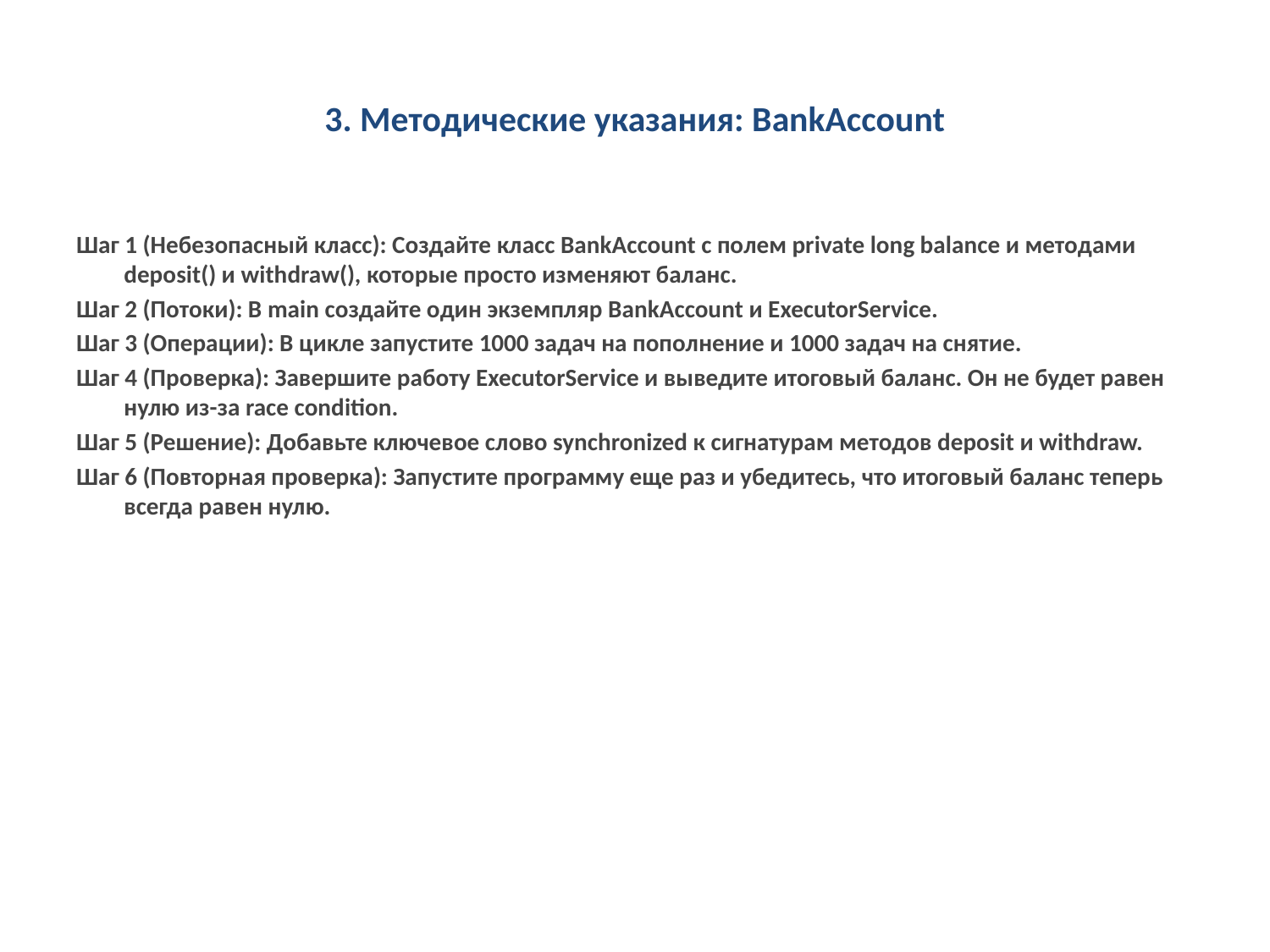

# 3. Методические указания: BankAccount
Шаг 1 (Небезопасный класс): Создайте класс BankAccount с полем private long balance и методами deposit() и withdraw(), которые просто изменяют баланс.
Шаг 2 (Потоки): В main создайте один экземпляр BankAccount и ExecutorService.
Шаг 3 (Операции): В цикле запустите 1000 задач на пополнение и 1000 задач на снятие.
Шаг 4 (Проверка): Завершите работу ExecutorService и выведите итоговый баланс. Он не будет равен нулю из-за race condition.
Шаг 5 (Решение): Добавьте ключевое слово synchronized к сигнатурам методов deposit и withdraw.
Шаг 6 (Повторная проверка): Запустите программу еще раз и убедитесь, что итоговый баланс теперь всегда равен нулю.